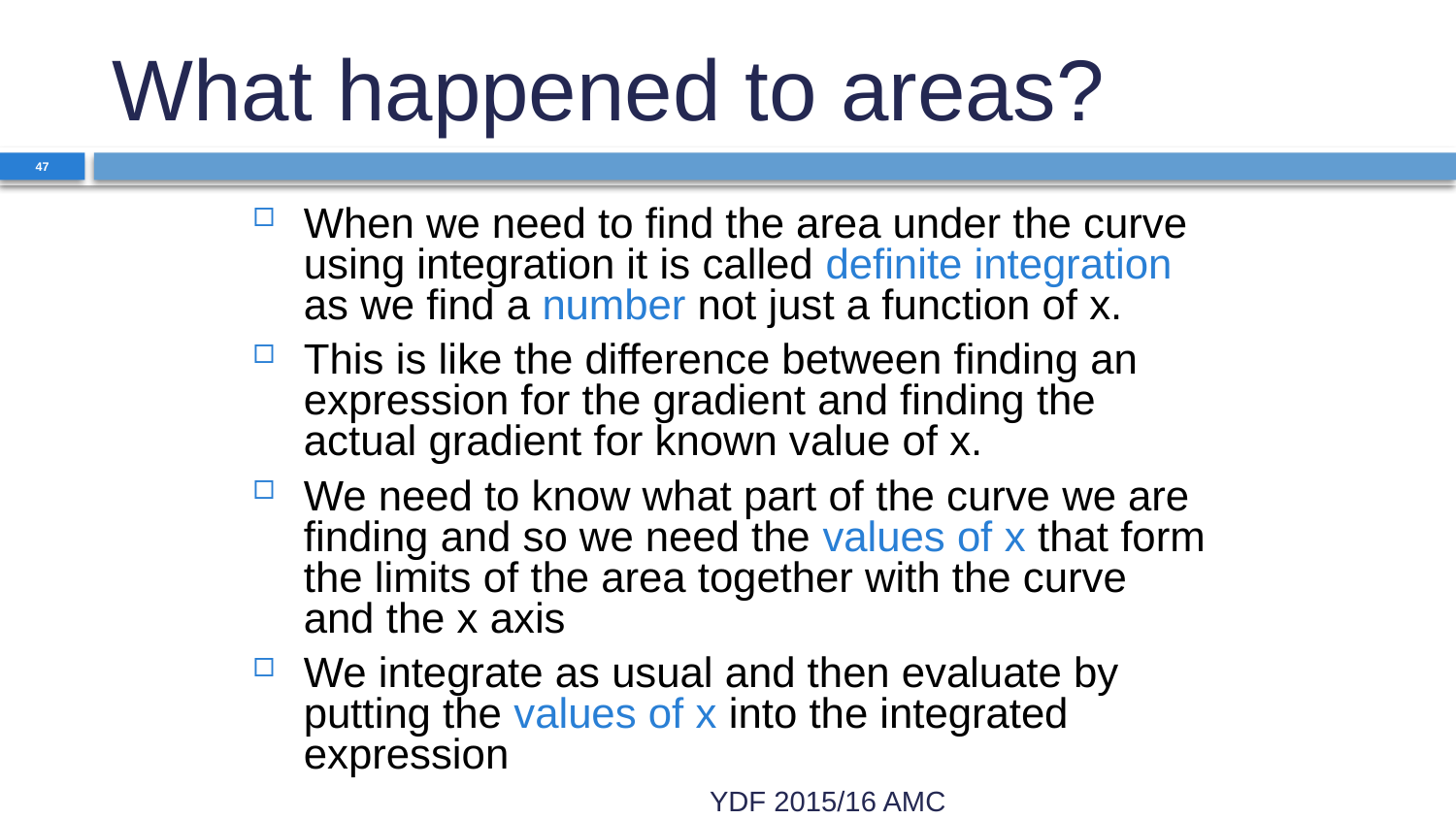

# What happened to areas?
47
When we need to find the area under the curve using integration it is called definite integration as we find a number not just a function of x.
This is like the difference between finding an expression for the gradient and finding the actual gradient for known value of x.
We need to know what part of the curve we are finding and so we need the values of x that form the limits of the area together with the curve and the x axis
We integrate as usual and then evaluate by putting the values of x into the integrated expression
YDF 2015/16 AMC